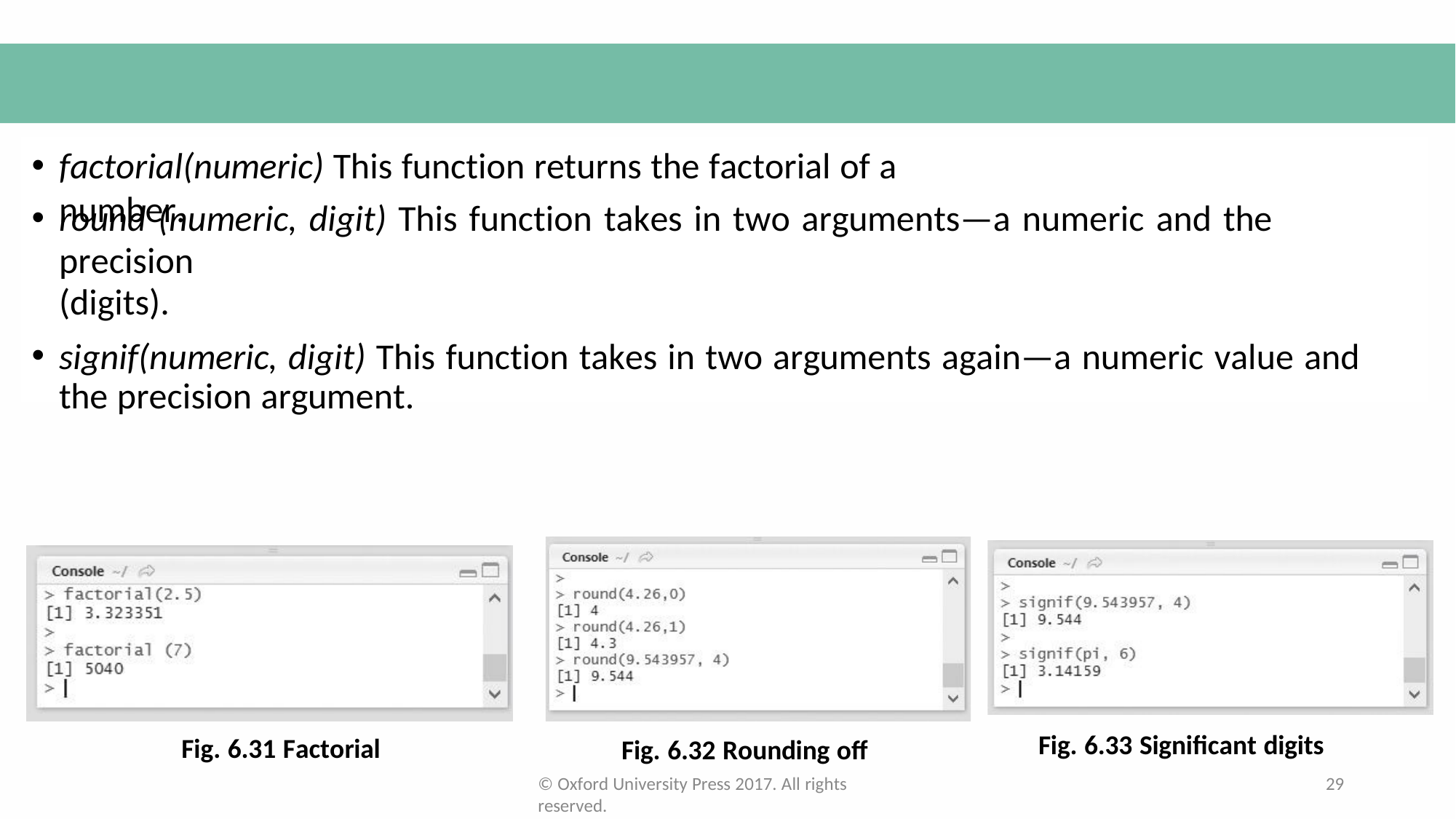

factorial(numeric) This function returns the factorial of a number.
round (numeric, digit) This function takes in two arguments—a numeric and the precision
(digits).
signif(numeric, digit) This function takes in two arguments again—a numeric value and the precision argument.

Fig. 6.33 Significant digits
Fig. 6.31 Factorial
Fig. 6.32 Rounding off
© Oxford University Press 2017. All rights reserved.
29